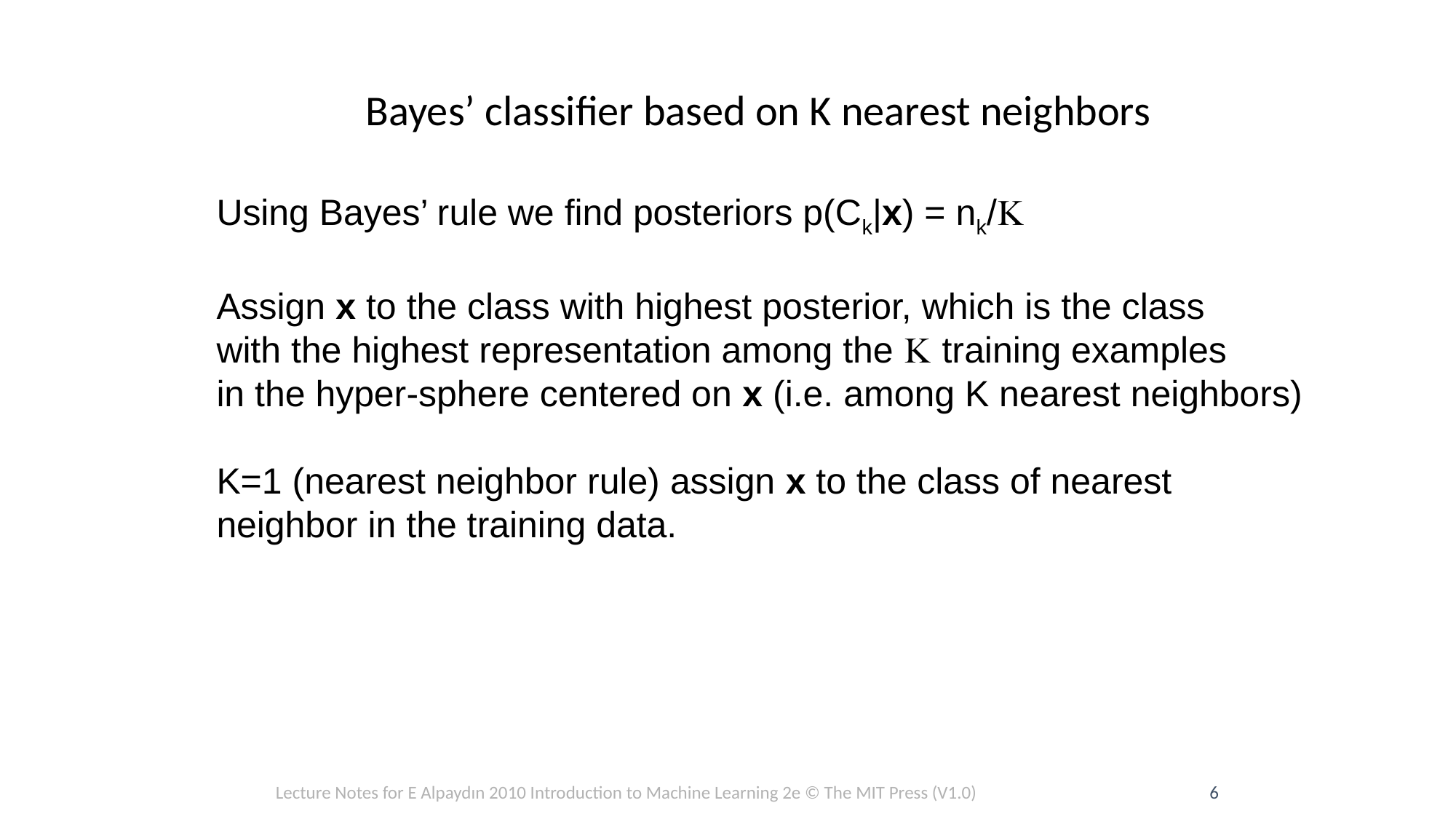

Bayes’ classifier based on K nearest neighbors

Using Bayes’ rule we find posteriors p(Ck|x) = nk/Κ

Assign x to the class with highest posterior, which is the class
with the highest representation among the Κ training examples
in the hyper-sphere centered on x (i.e. among K nearest neighbors)

K=1 (nearest neighbor rule) assign x to the class of nearest
neighbor in the training data.
Lecture Notes for E Alpaydın 2010 Introduction to Machine Learning 2e © The MIT Press (V1.0)
6